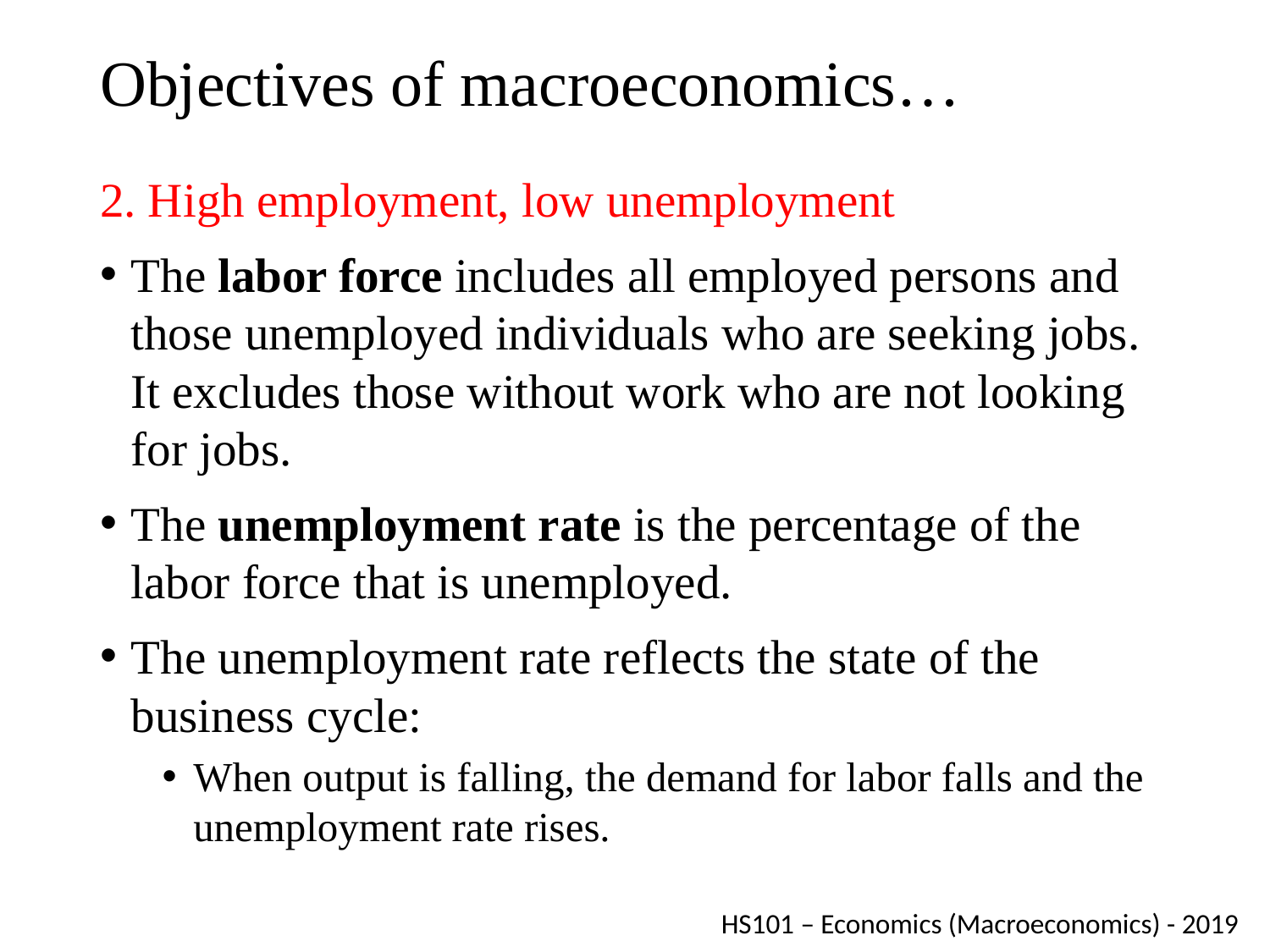

# Objectives of macroeconomics…
2. High employment, low unemployment
The labor force includes all employed persons and those unemployed individuals who are seeking jobs. It excludes those without work who are not looking for jobs.
The unemployment rate is the percentage of the labor force that is unemployed.
The unemployment rate reflects the state of the business cycle:
When output is falling, the demand for labor falls and the unemployment rate rises.
HS101 – Economics (Macroeconomics) - 2019